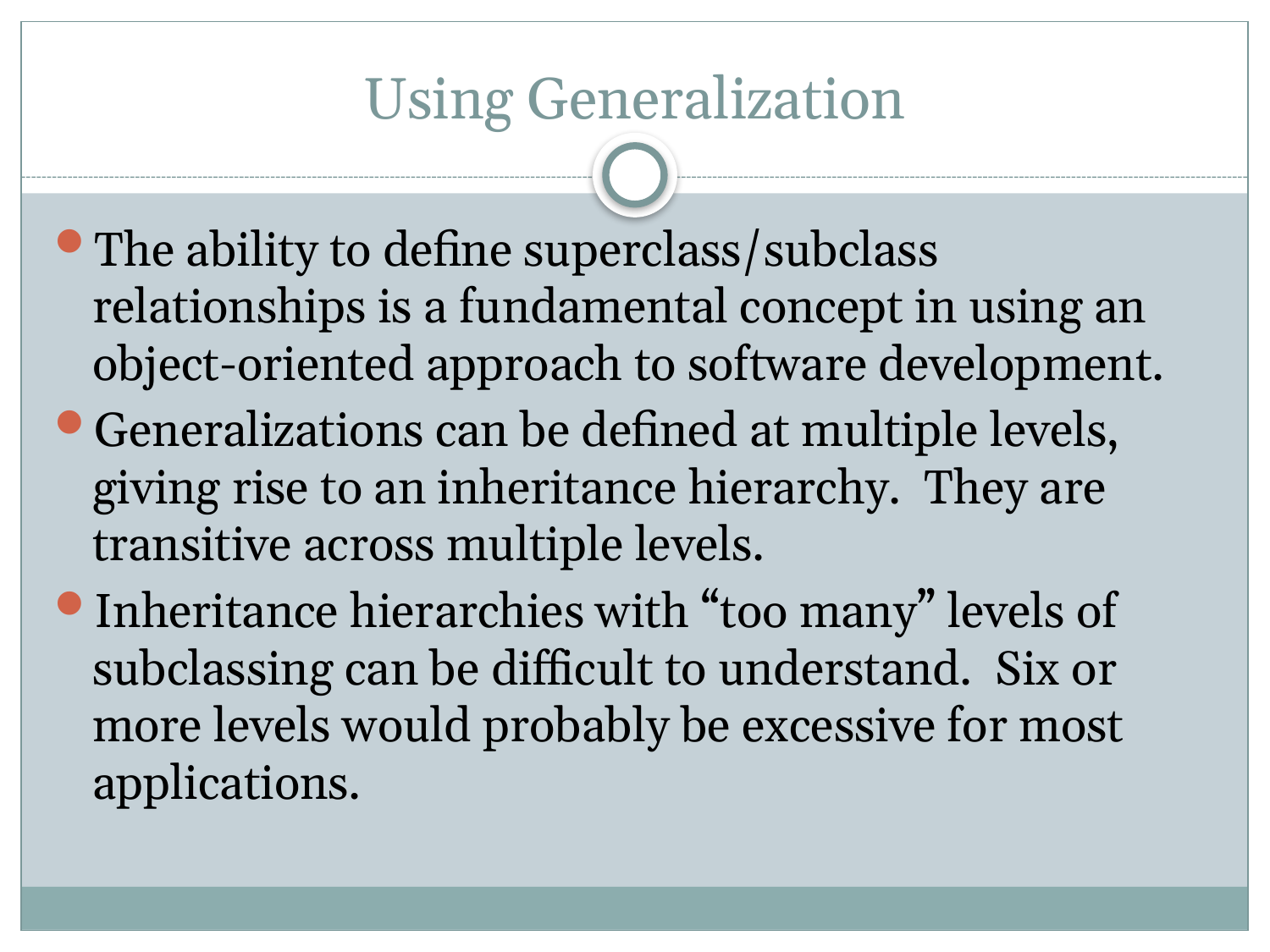

# Using Generalization
The ability to define superclass/subclass relationships is a fundamental concept in using an object-oriented approach to software development.
Generalizations can be defined at multiple levels, giving rise to an inheritance hierarchy.  They are transitive across multiple levels.
Inheritance hierarchies with “too many” levels of subclassing can be difficult to understand.  Six or more levels would probably be excessive for most applications.